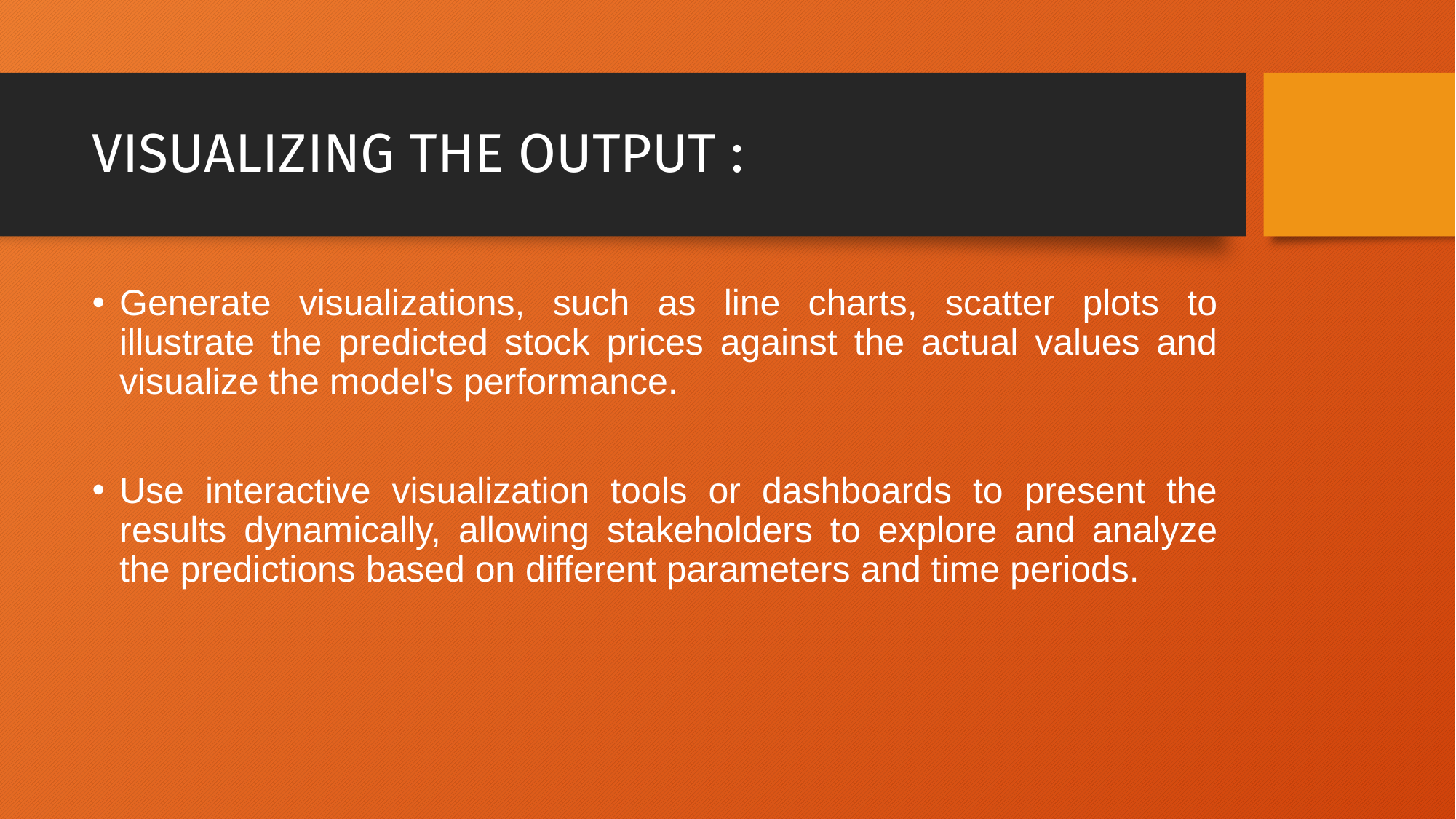

# VISUALIZING THE OUTPUT :
Generate visualizations, such as line charts, scatter plots to illustrate the predicted stock prices against the actual values and visualize the model's performance.

Use interactive visualization tools or dashboards to present the results dynamically, allowing stakeholders to explore and analyze the predictions based on different parameters and time periods.